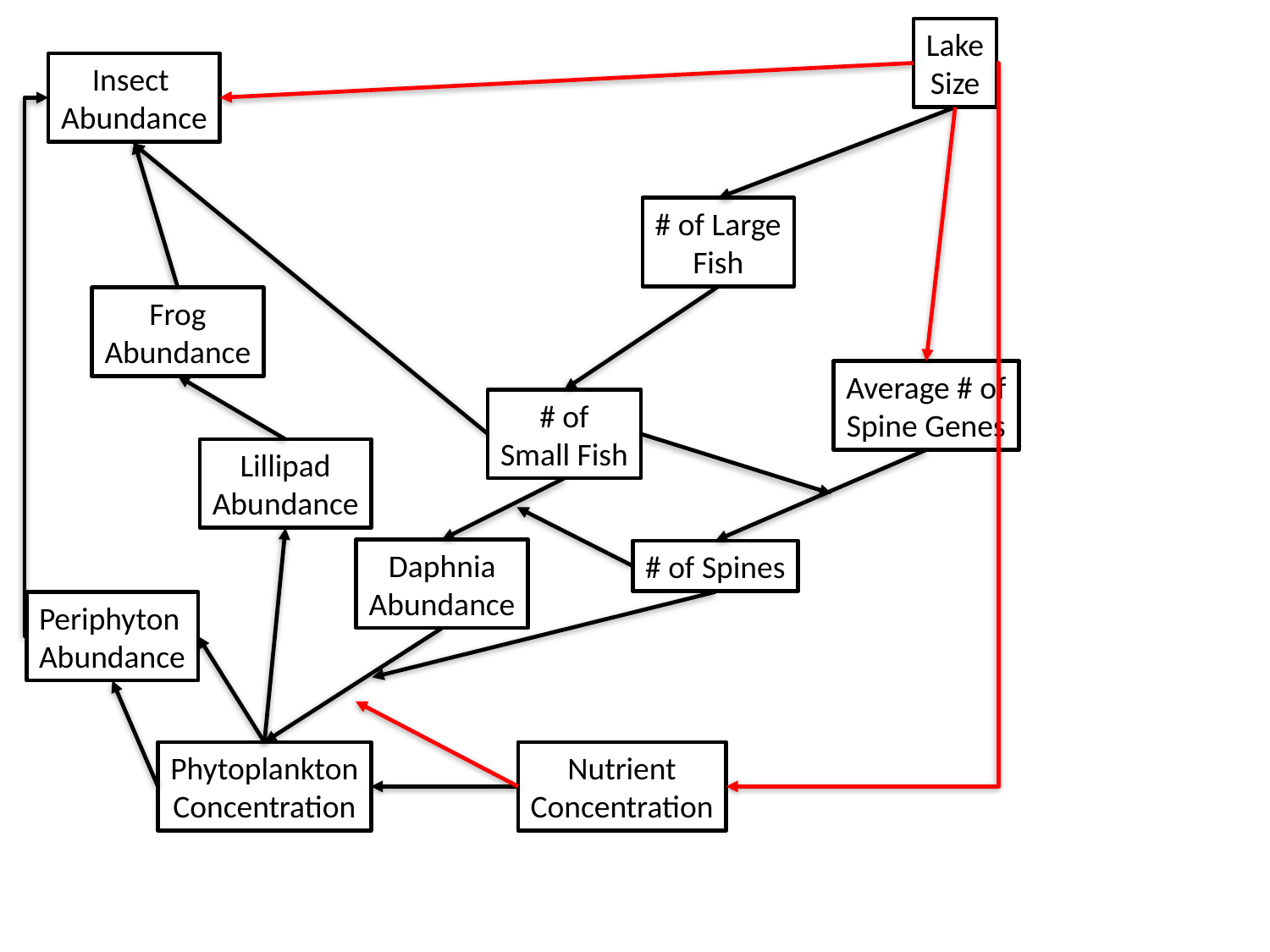

Lake
Size
Insect
Abundance
# of Large
Fish
Frog
Abundance
Average # of
Spine Genes
# of
Small Fish
Lillipad
Abundance
Daphnia
Abundance
# of Spines
Periphyton
Abundance
Phytoplankton
Concentration
Nutrient
Concentration